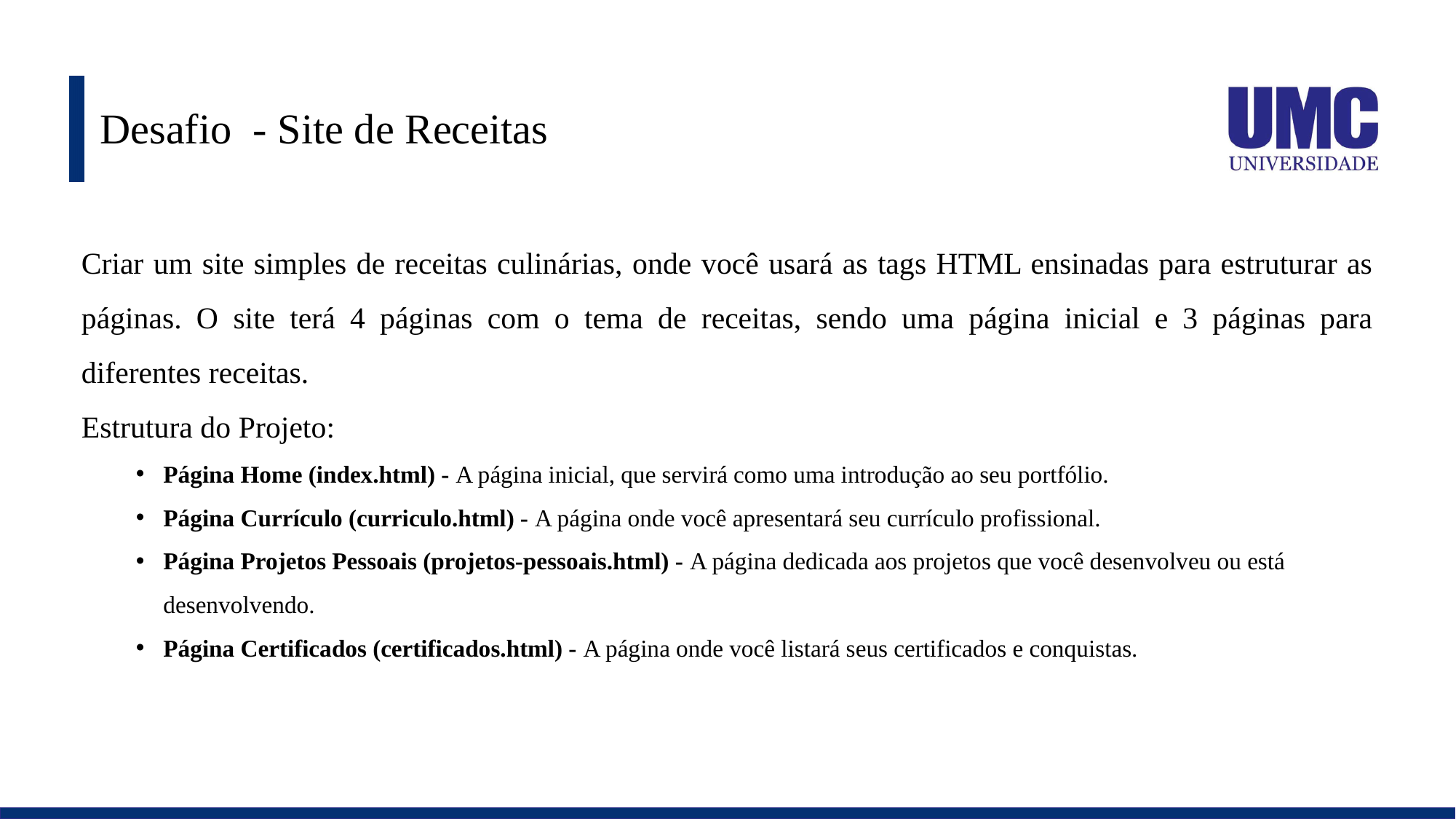

# Desafio  - Site de Receitas
Criar um site simples de receitas culinárias, onde você usará as tags HTML ensinadas para estruturar as páginas. O site terá 4 páginas com o tema de receitas, sendo uma página inicial e 3 páginas para diferentes receitas.
Estrutura do Projeto:
Página Home (index.html) - A página inicial, que servirá como uma introdução ao seu portfólio.
Página Currículo (curriculo.html) - A página onde você apresentará seu currículo profissional.
Página Projetos Pessoais (projetos-pessoais.html) - A página dedicada aos projetos que você desenvolveu ou está desenvolvendo.
Página Certificados (certificados.html) - A página onde você listará seus certificados e conquistas.